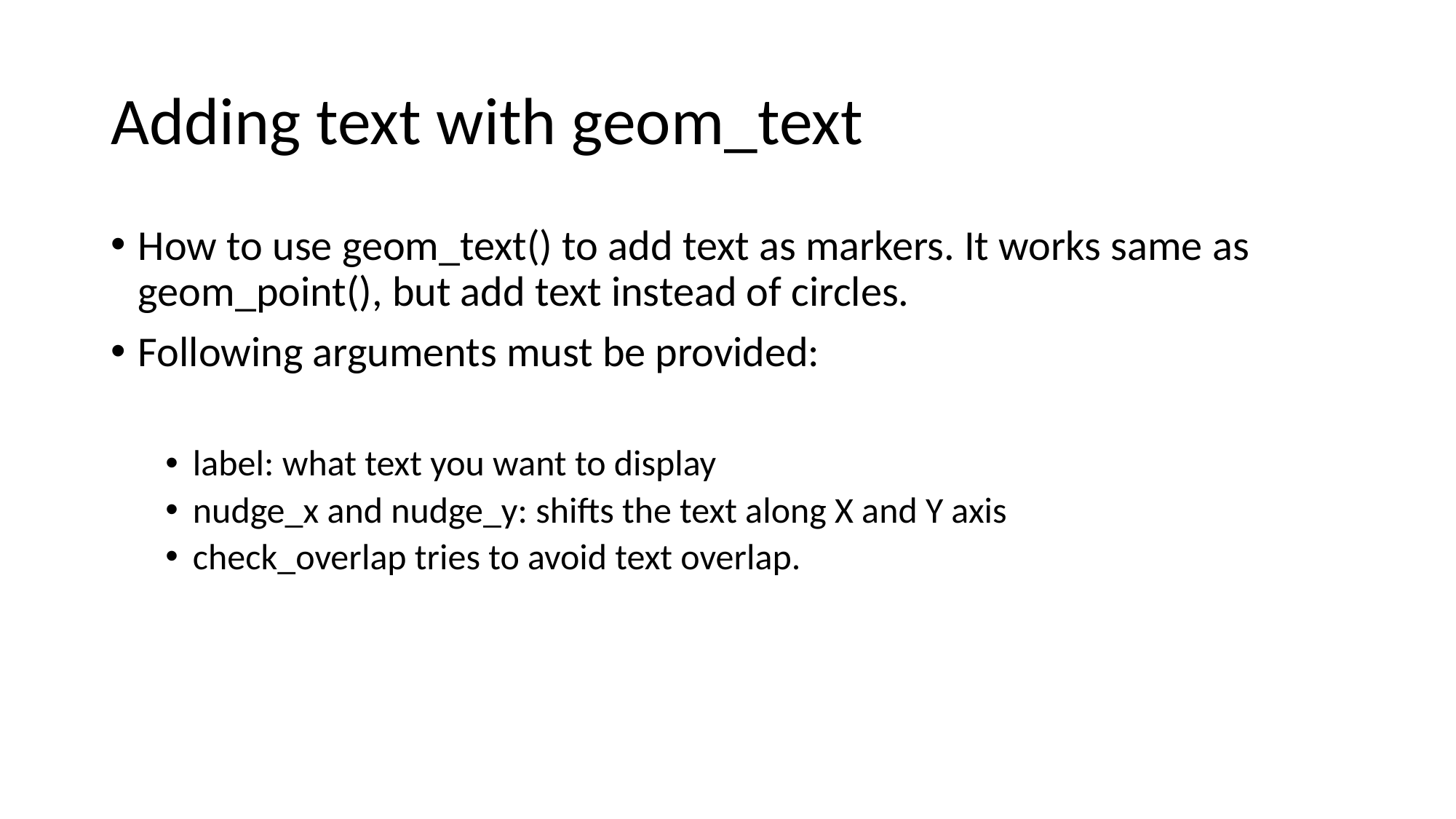

# Adding text with geom_text
How to use geom_text() to add text as markers. It works same as geom_point(), but add text instead of circles.
Following arguments must be provided:

label: what text you want to display
nudge_x and nudge_y: shifts the text along X and Y axis
check_overlap tries to avoid text overlap.